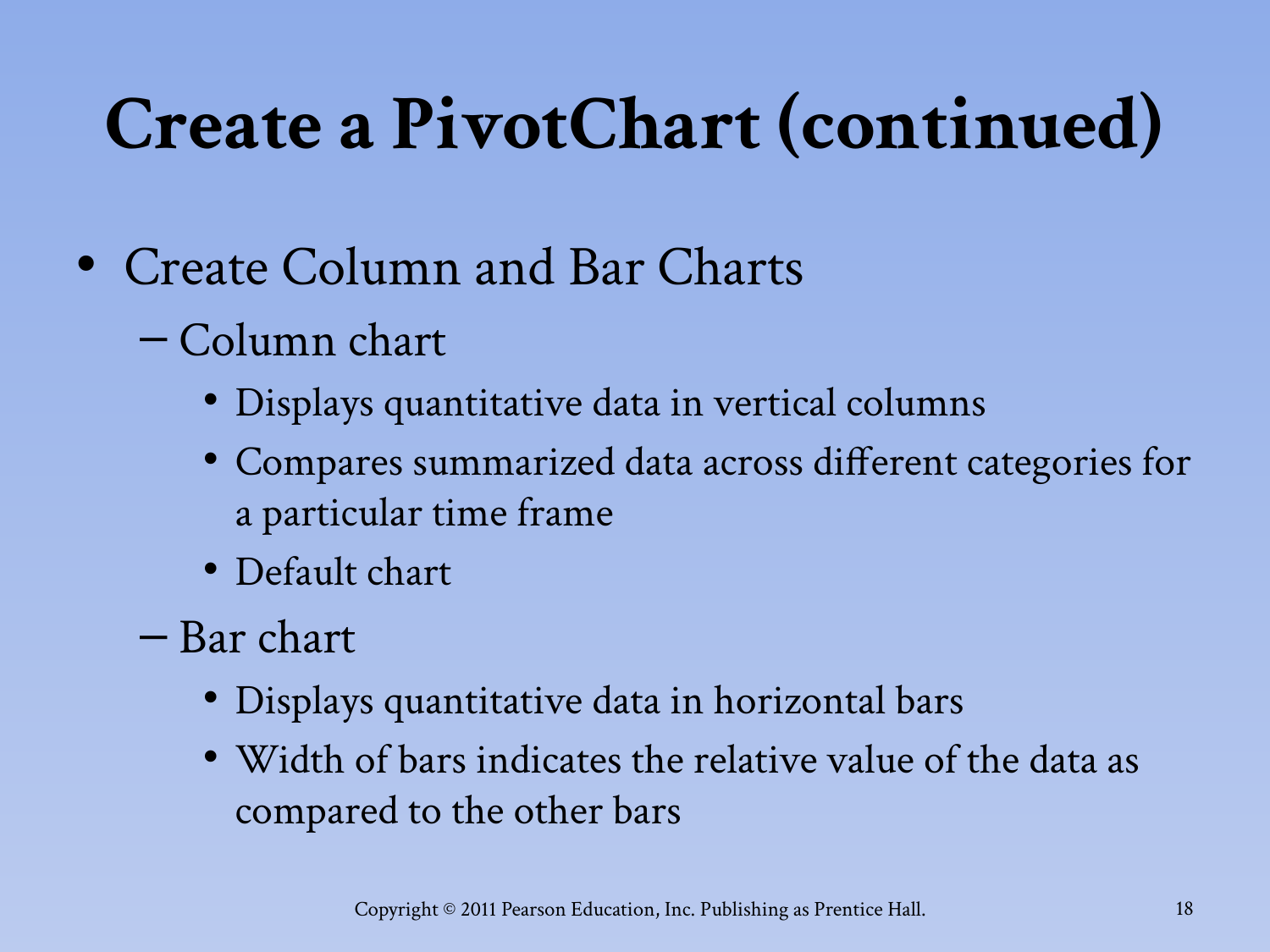

# Create a PivotChart (continued)
Create Column and Bar Charts
Column chart
Displays quantitative data in vertical columns
Compares summarized data across different categories for a particular time frame
Default chart
Bar chart
Displays quantitative data in horizontal bars
Width of bars indicates the relative value of the data as compared to the other bars

Copyright © 2011 Pearson Education, Inc. Publishing as Prentice Hall.

18